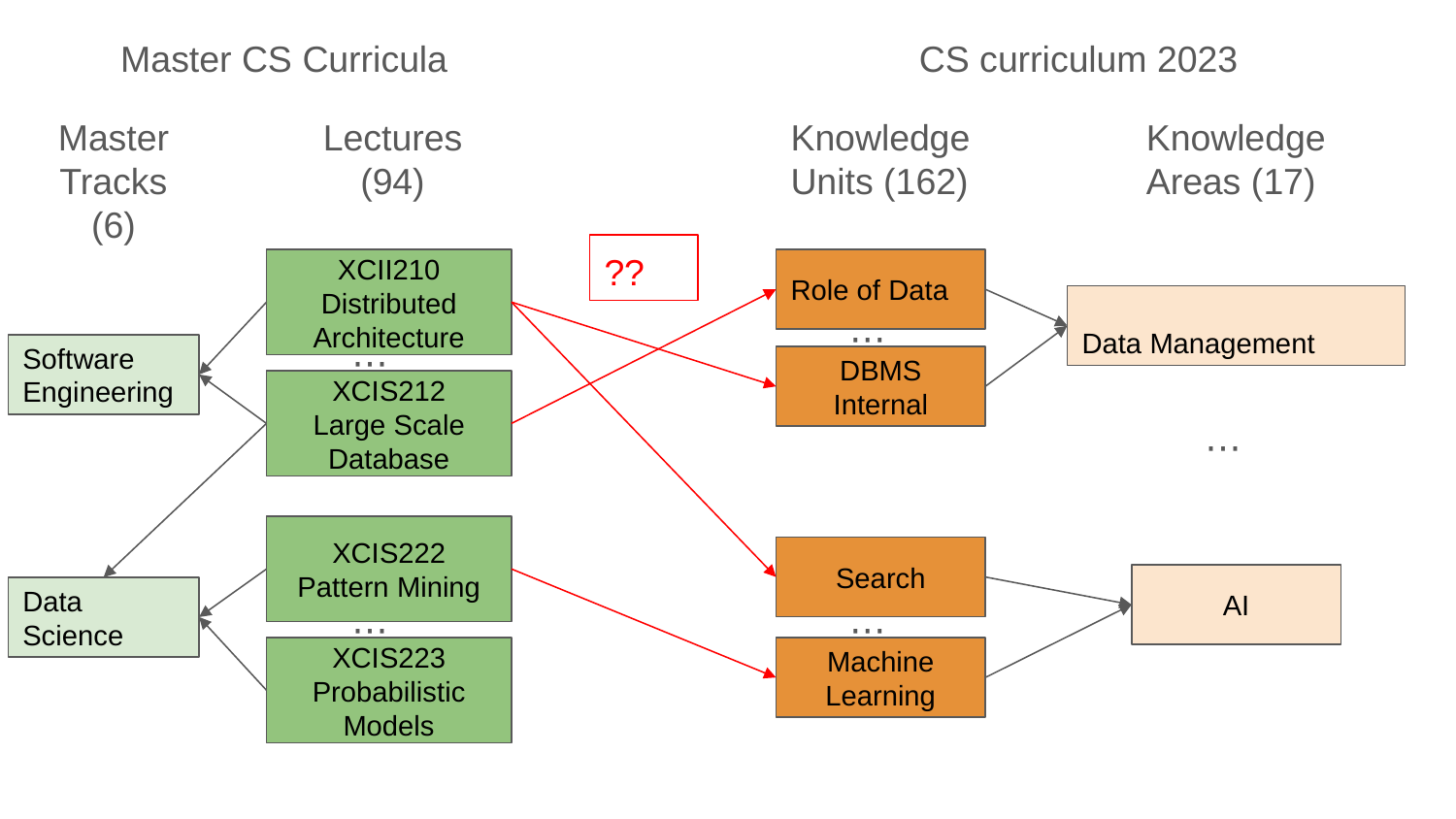

Master CS Curricula
CS curriculum 2023
Master Tracks (6)
Lectures (94)
Knowledge Units (162)
Knowledge Areas (17)

??
XCII210
Distributed Architecture
Role of Data

Data Management
⋯
⋯
Software
Engineering
DBMS Internal
XCIS212
Large Scale Database
⋯
XCIS222
Pattern Mining
Search
AI
Data Science
⋯
⋯
XCIS223
Probabilistic Models
Machine Learning